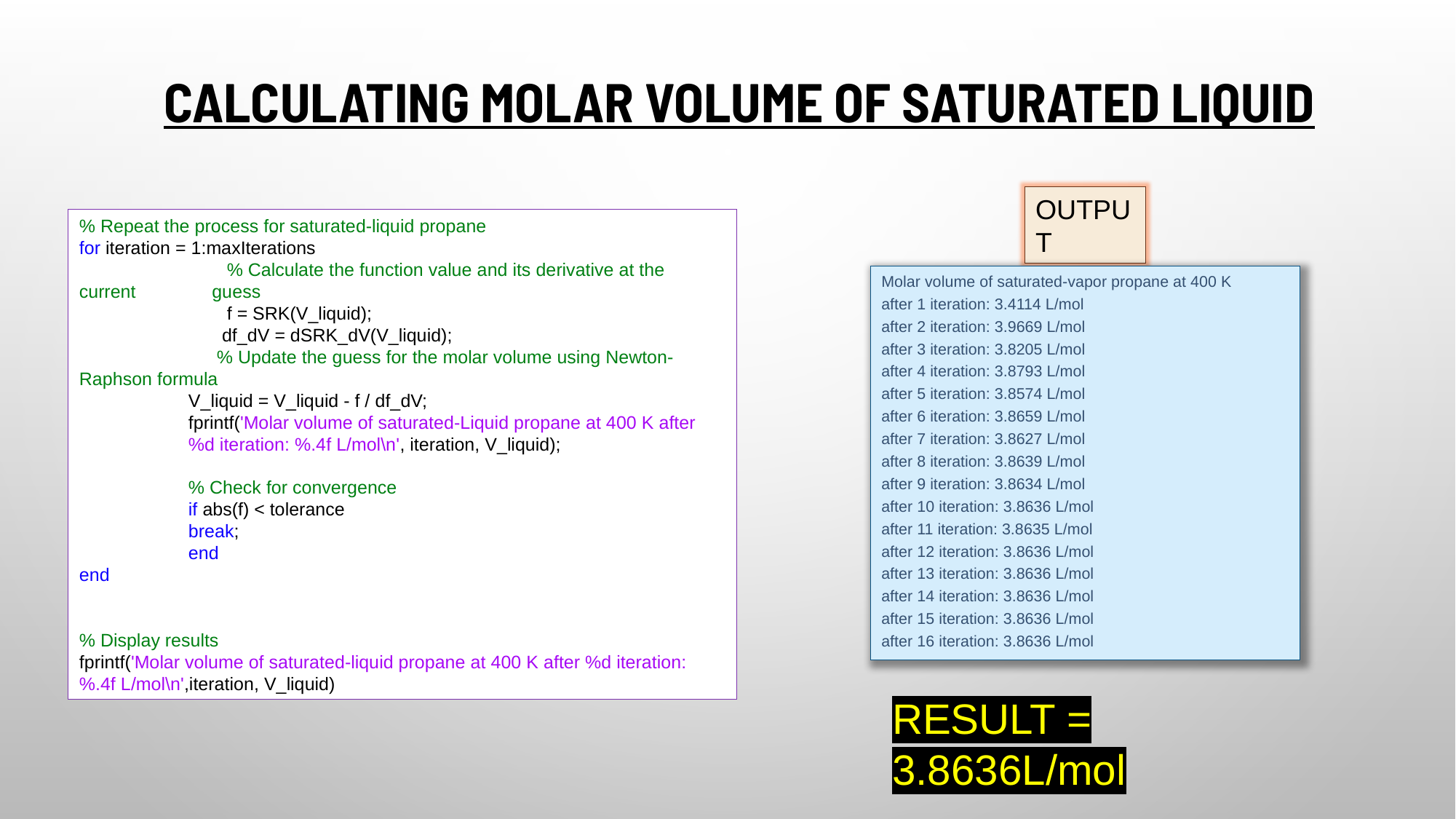

# Calculating Molar Volume Of Saturated Liquid
OUTPUT
% Repeat the process for saturated-liquid propane
for iteration = 1:maxIterations
                             % Calculate the function value and its derivative at the current               guess
                             f = SRK(V_liquid);
                            df_dV = dSRK_dV(V_liquid);
                           % Update the guess for the molar volume using Newton-Raphson formula
	V_liquid = V_liquid - f / df_dV;
	fprintf('Molar volume of saturated-Liquid propane at 400 K after 	%d iteration: %.4f L/mol\n', iteration, V_liquid);

	% Check for convergence
	if abs(f) < tolerance
	break;
	end
end

% Display results
fprintf('Molar volume of saturated-liquid propane at 400 K after %d iteration: %.4f L/mol\n',iteration, V_liquid)
Molar volume of saturated-vapor propane at 400 K
after 1 iteration: 3.4114 L/mol
after 2 iteration: 3.9669 L/mol
after 3 iteration: 3.8205 L/mol
after 4 iteration: 3.8793 L/mol
after 5 iteration: 3.8574 L/mol
after 6 iteration: 3.8659 L/mol
after 7 iteration: 3.8627 L/mol
after 8 iteration: 3.8639 L/mol
after 9 iteration: 3.8634 L/mol
after 10 iteration: 3.8636 L/mol
after 11 iteration: 3.8635 L/mol
after 12 iteration: 3.8636 L/mol
after 13 iteration: 3.8636 L/mol
after 14 iteration: 3.8636 L/mol
after 15 iteration: 3.8636 L/mol
after 16 iteration: 3.8636 L/mol

RESULT = 3.8636L/mol